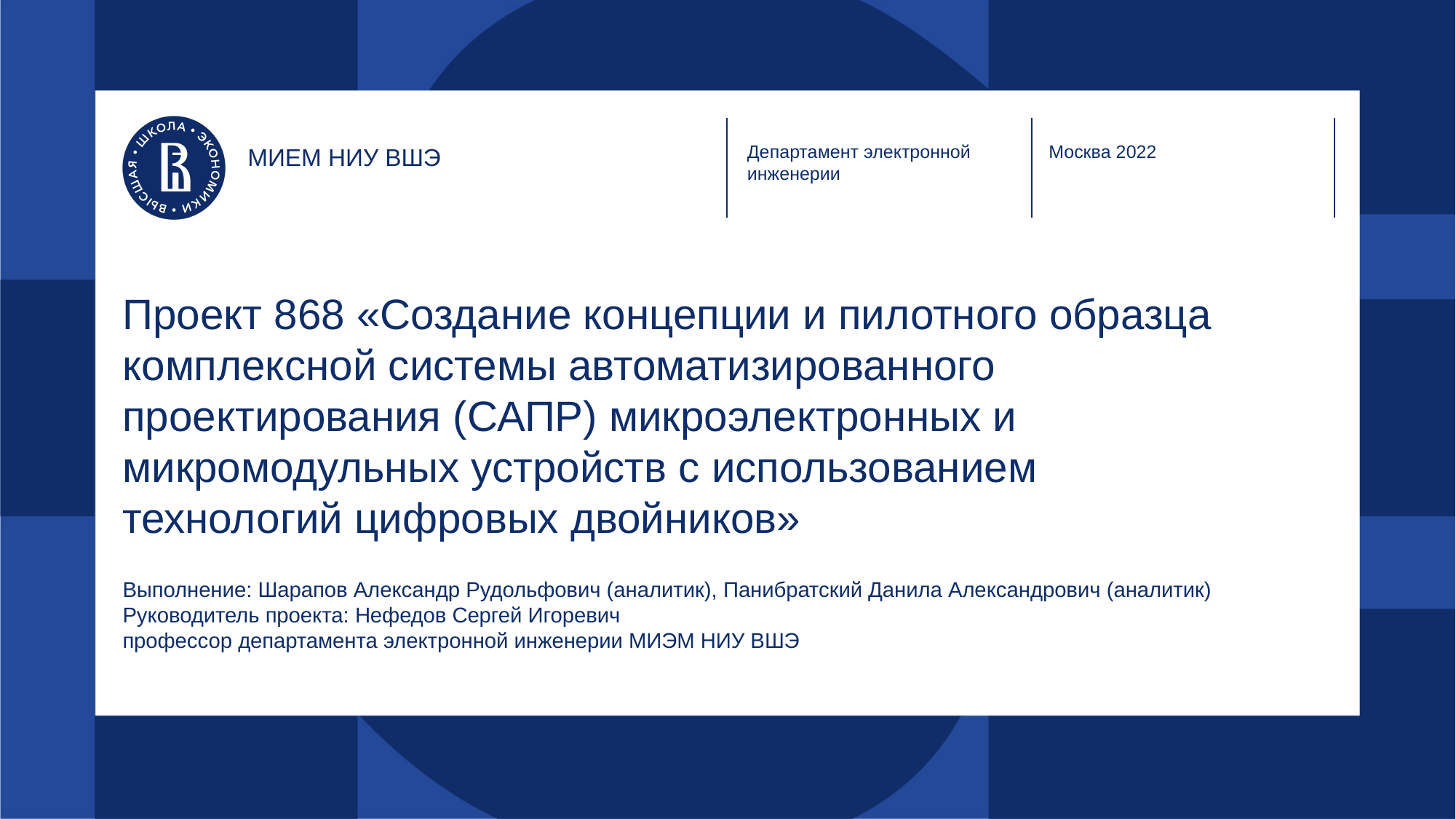

Департамент электронной инженерии

Москва 2022
МИЕМ НИУ ВШЭ
# Проект 868 «Создание концепции и пилотного образца комплексной системы автоматизированного проектирования (САПР) микроэлектронных и микромодульных устройств с использованием технологий цифровых двойников»
Выполнение: Шарапов Александр Рудольфович (аналитик), Панибратский Данила Александрович (аналитик)
Руководитель проекта: Нефедов Сергей Игоревич
профессор департамента электронной инженерии МИЭМ НИУ ВШЭ